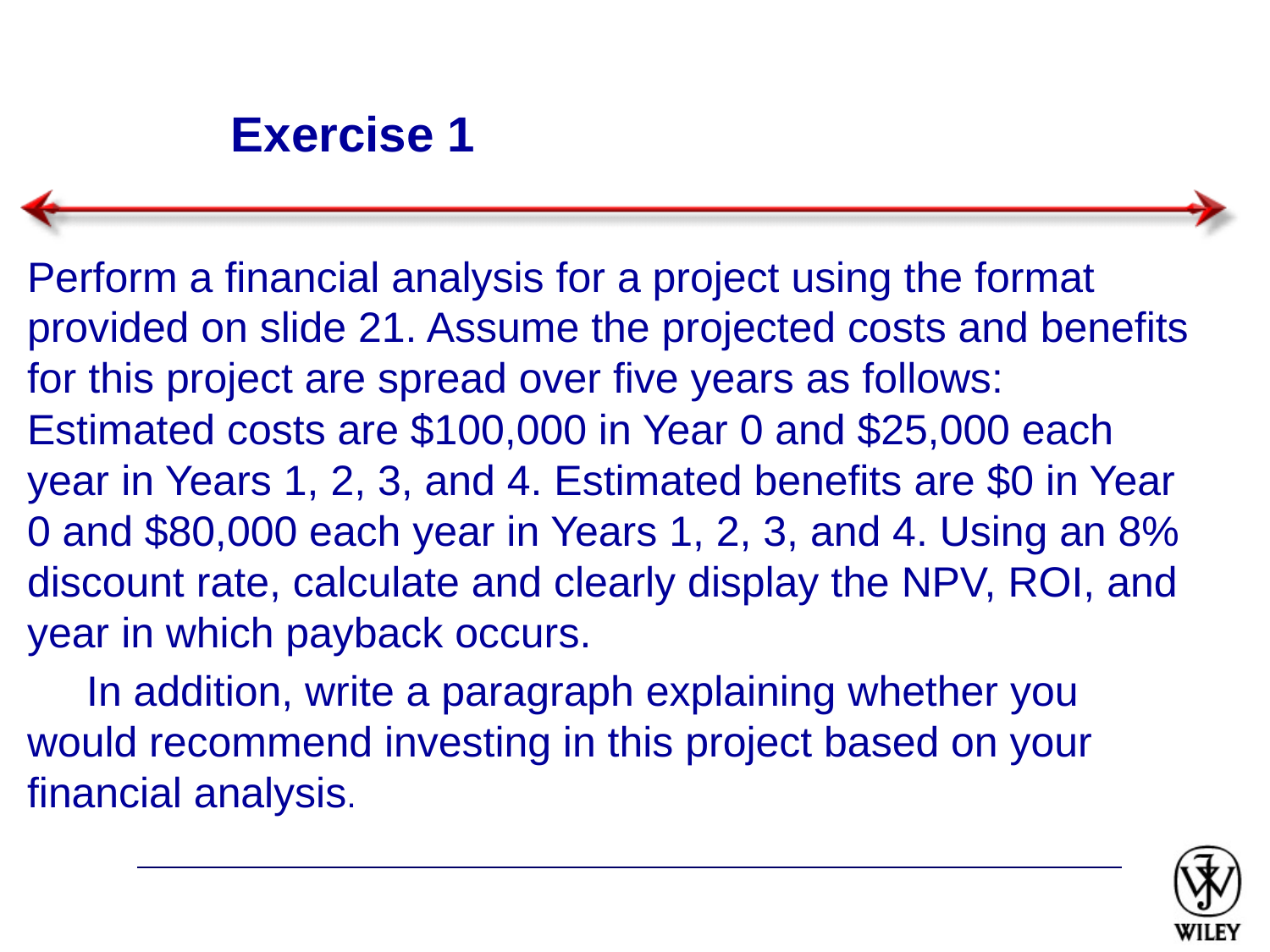

# Exercise 1
Perform a financial analysis for a project using the format provided on slide 21. Assume the projected costs and benefits for this project are spread over five years as follows: Estimated costs are $100,000 in Year 0 and $25,000 each year in Years 1, 2, 3, and 4. Estimated benefits are $0 in Year 0 and $80,000 each year in Years 1, 2, 3, and 4. Using an 8% discount rate, calculate and clearly display the NPV, ROI, and year in which payback occurs.
     In addition, write a paragraph explaining whether you would recommend investing in this project based on your financial analysis.